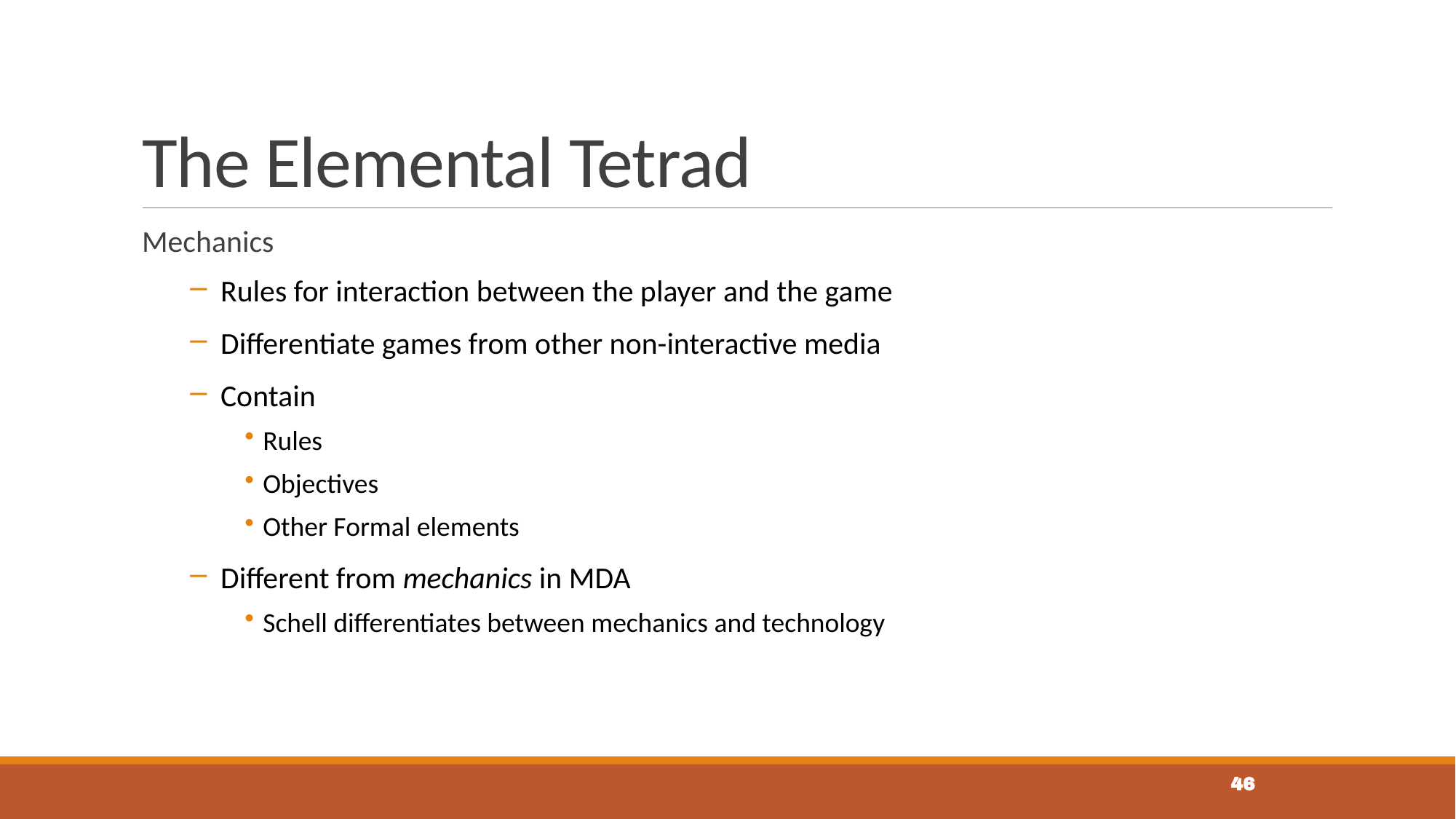

# The Elemental Tetrad
Mechanics
Rules for interaction between the player and the game
Differentiate games from other non-interactive media
Contain
Rules
Objectives
Other Formal elements
Different from mechanics in MDA
Schell differentiates between mechanics and technology
46